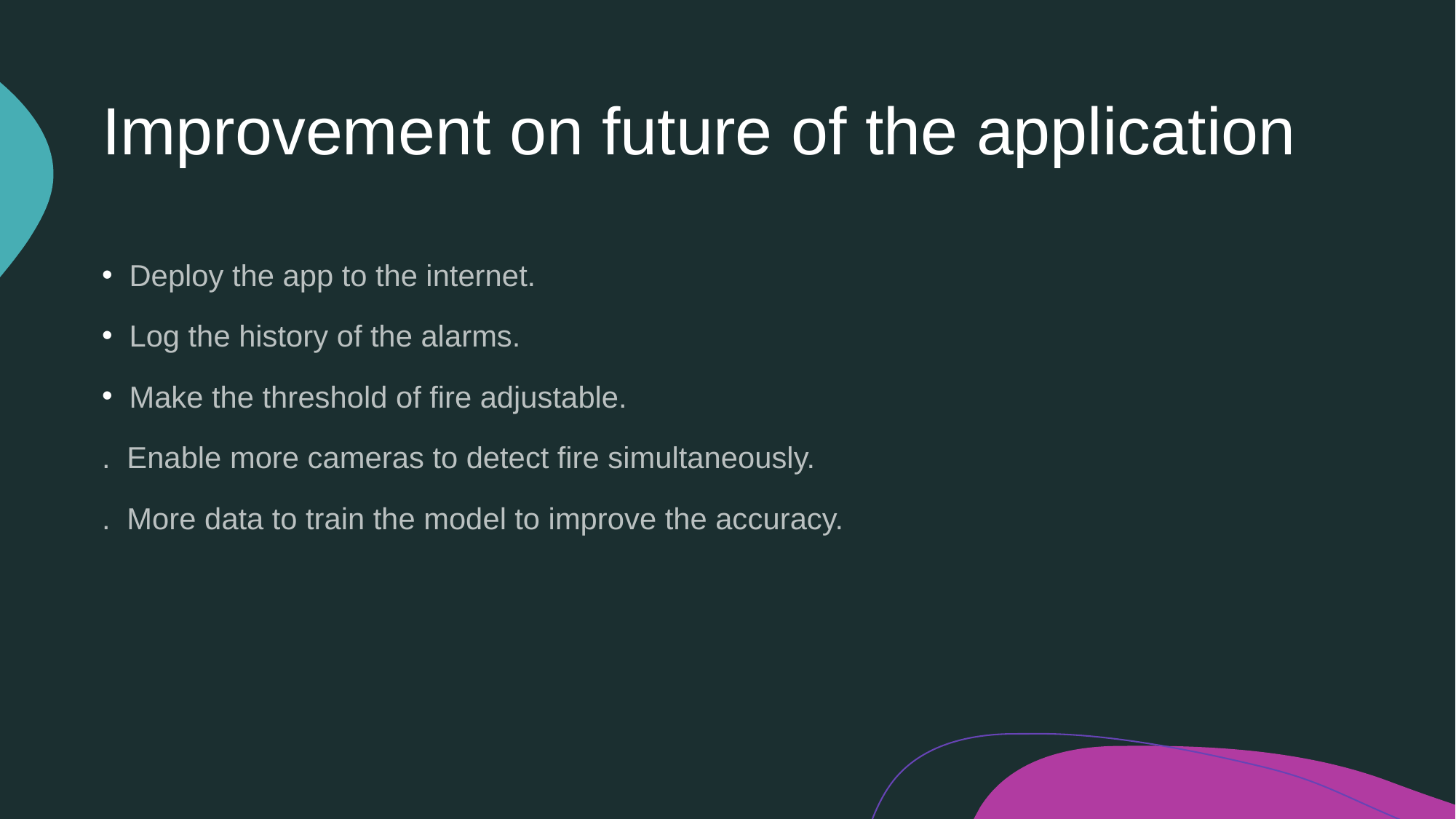

# Improvement on future of the application

Deploy the app to the internet.
Log the history of the alarms.
Make the threshold of fire adjustable.
.  Enable more cameras to detect fire simultaneously.
.  More data to train the model to improve the accuracy.